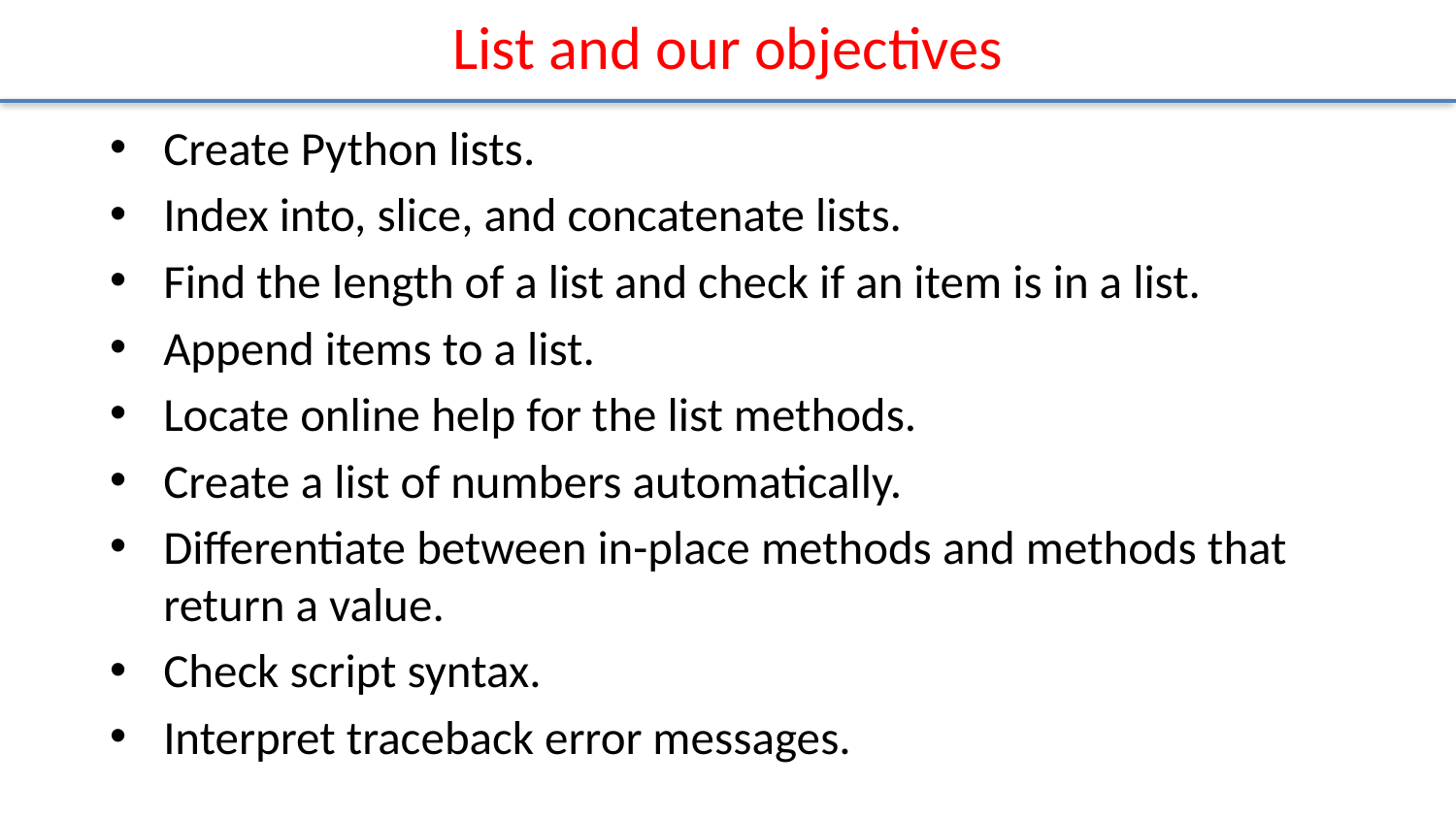

# List and our objectives
Create Python lists.
Index into, slice, and concatenate lists.
Find the length of a list and check if an item is in a list.
Append items to a list.
Locate online help for the list methods.
Create a list of numbers automatically.
Differentiate between in-place methods and methods that return a value.
Check script syntax.
Interpret traceback error messages.